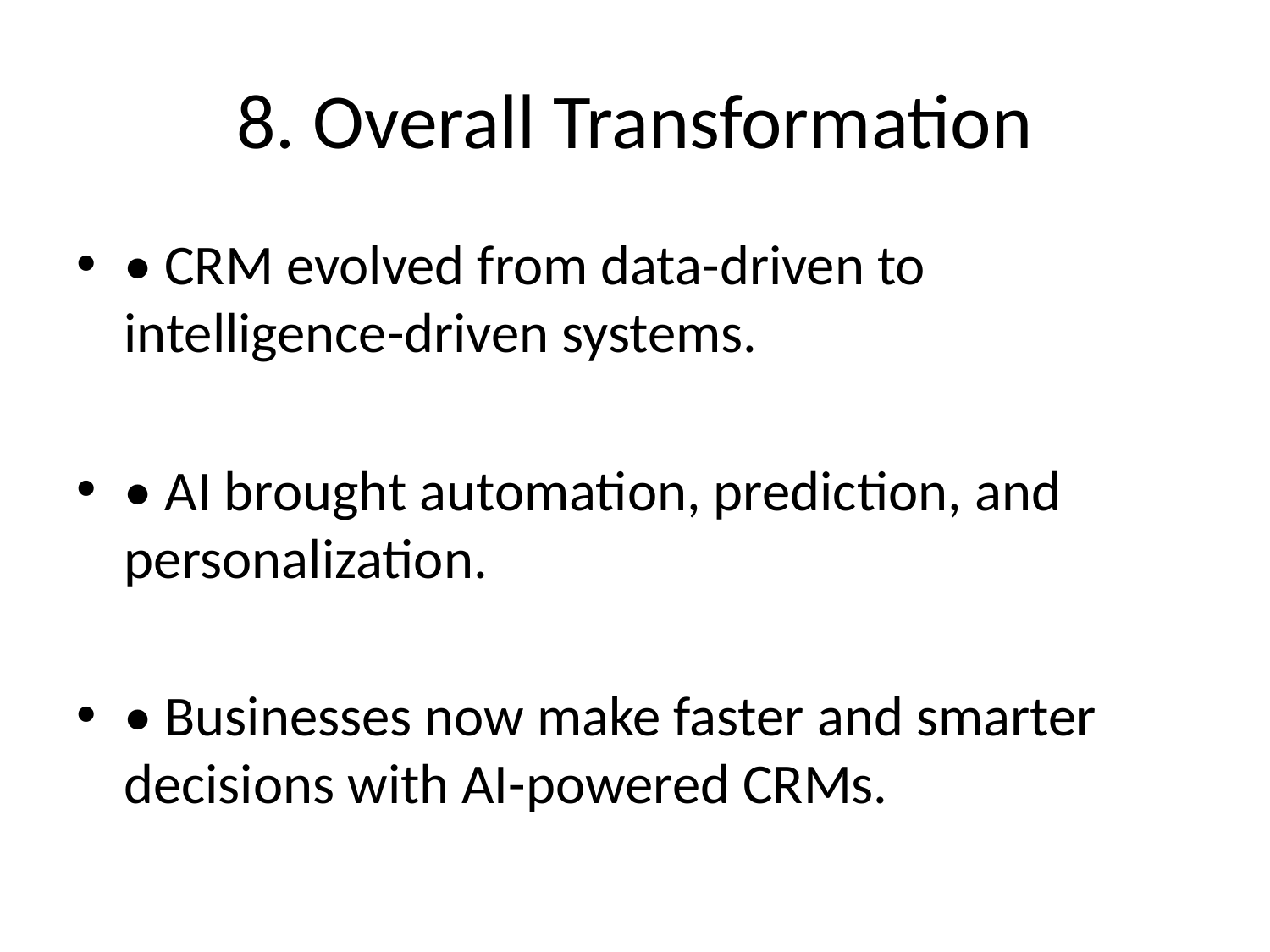

# 8. Overall Transformation
• CRM evolved from data-driven to intelligence-driven systems.

• AI brought automation, prediction, and personalization.

• Businesses now make faster and smarter decisions with AI-powered CRMs.